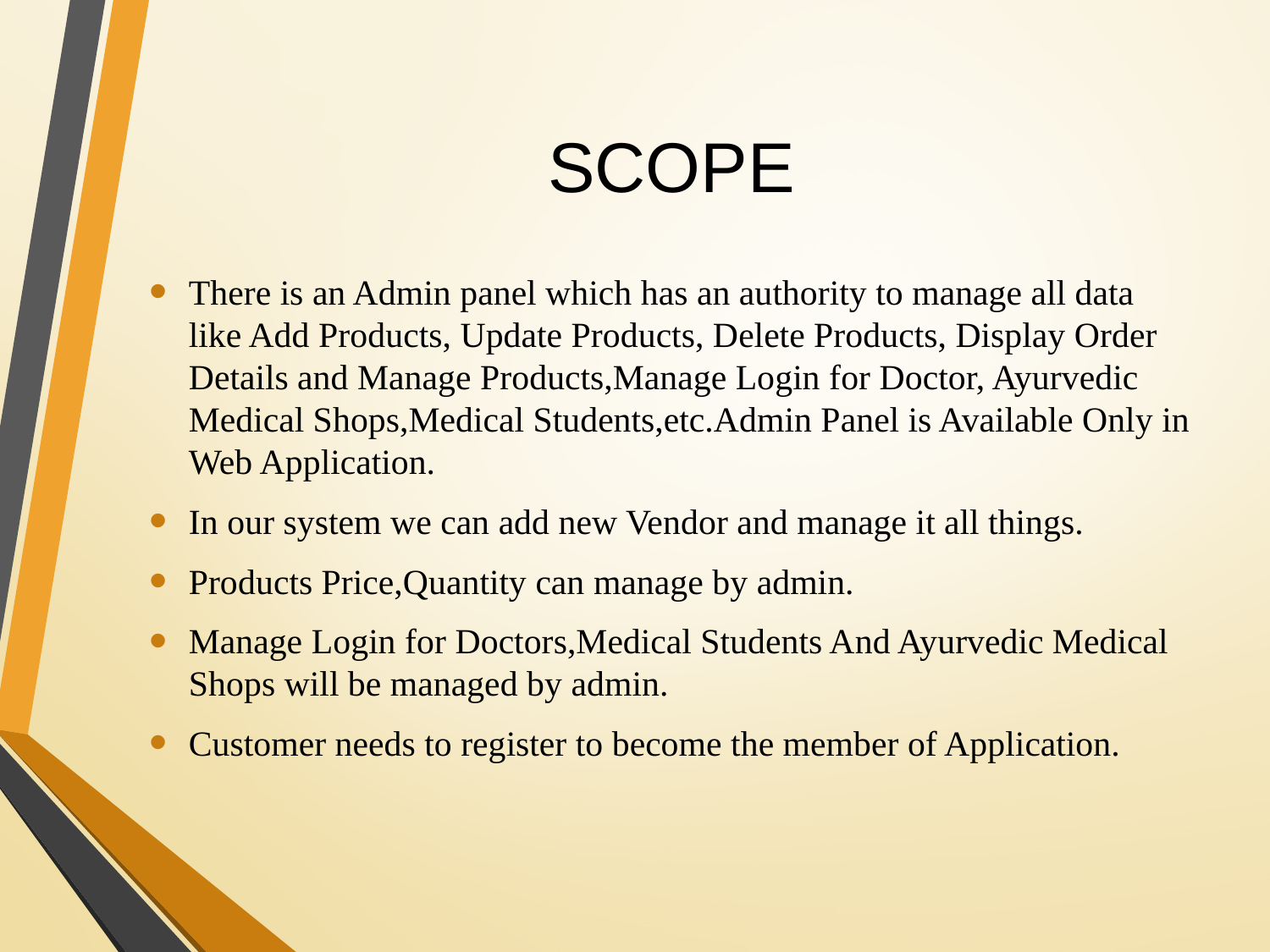

# SCOPE

There is an Admin panel which has an authority to manage all data like Add Products, Update Products, Delete Products, Display Order Details and Manage Products,Manage Login for Doctor, Ayurvedic Medical Shops,Medical Students,etc.Admin Panel is Available Only in Web Application.
In our system we can add new Vendor and manage it all things.
Products Price,Quantity can manage by admin.
Manage Login for Doctors,Medical Students And Ayurvedic Medical Shops will be managed by admin.
Customer needs to register to become the member of Application.